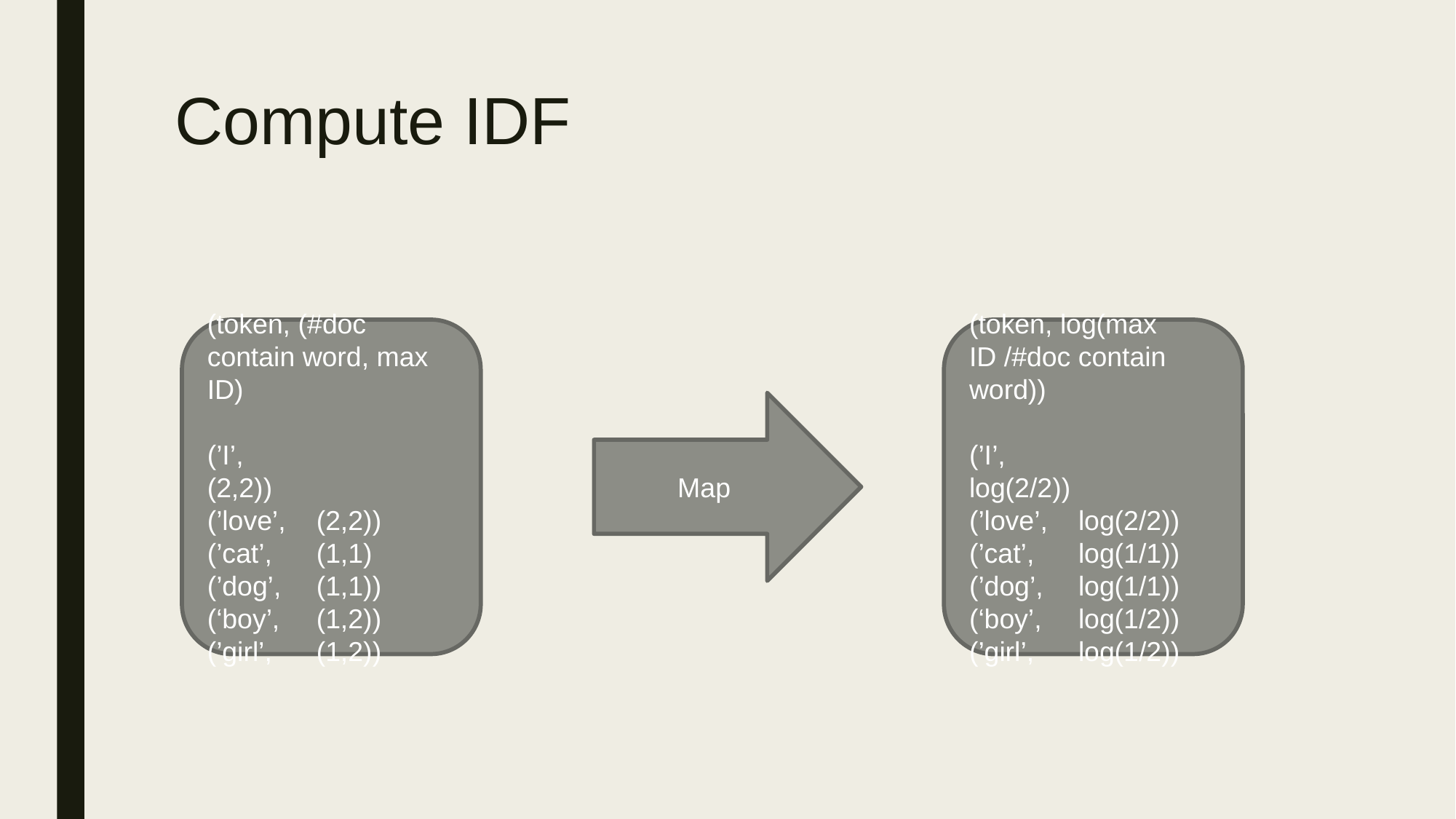

# Compute IDF

(token, (#doc contain word, max ID)

(’I’, 		(2,2))
(’love’, 	(2,2))
(’cat’, 	(1,1)
(’dog’, 	(1,1))
(‘boy’, 	(1,2))
(’girl’, 	(1,2))
(token, log(max ID /#doc contain word))

(’I’, 		log(2/2))
(’love’, 	log(2/2))
(’cat’, 	log(1/1))
(’dog’, 	log(1/1))
(‘boy’, 	log(1/2))
(’girl’, 	log(1/2))
Map